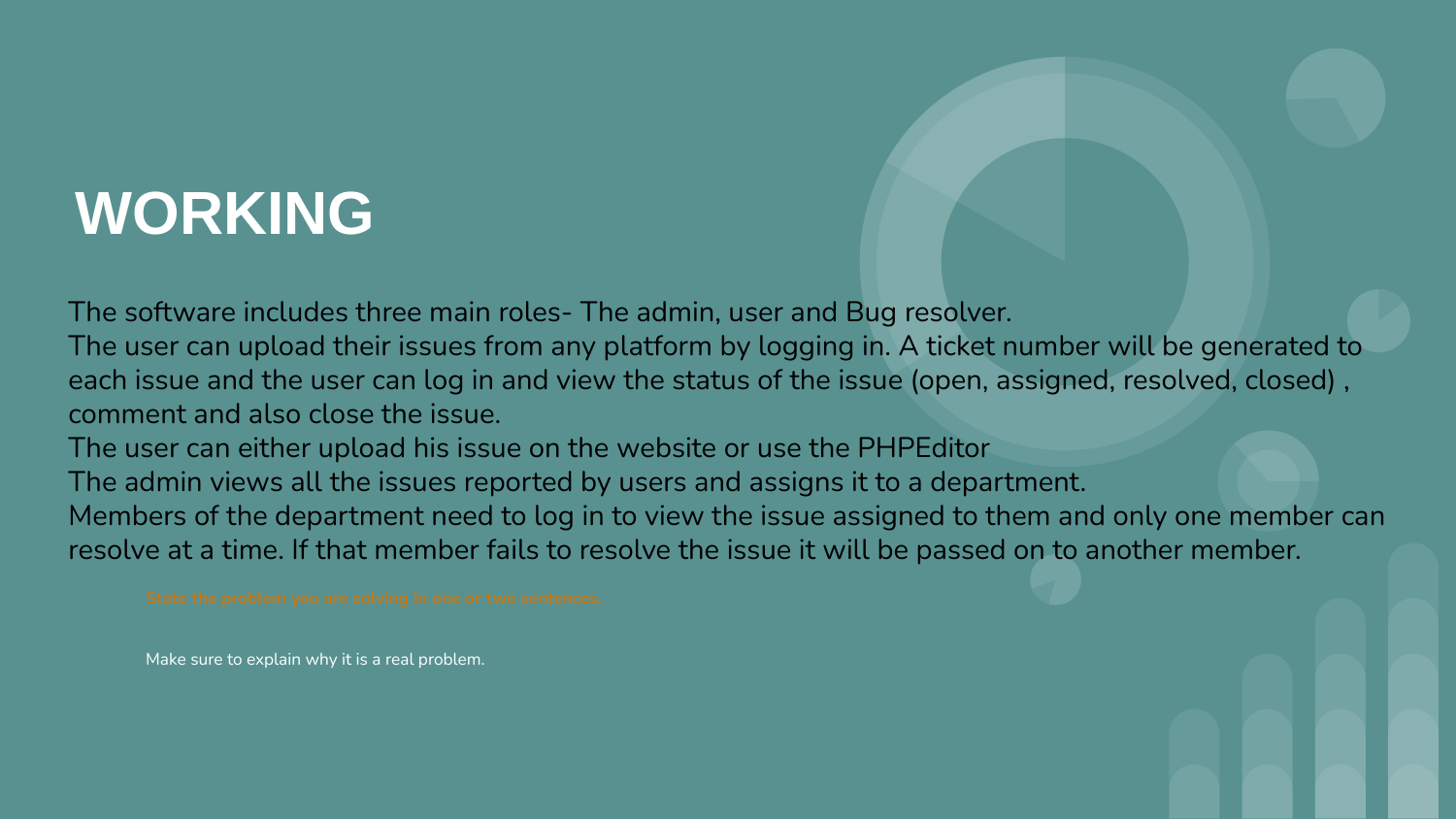

# WORKING
The software includes three main roles- The admin, user and Bug resolver.
The user can upload their issues from any platform by logging in. A ticket number will be generated to each issue and the user can log in and view the status of the issue (open, assigned, resolved, closed) ,  comment and also close the issue.
The user can either upload his issue on the website or use the PHPEditor
The admin views all the issues reported by users and assigns it to a department.
Members of the department need to log in to view the issue assigned to them and only one member can resolve at a time. If that member fails to resolve the issue it will be passed on to another member.
State the problem you are solving in one or two sentences.

Make sure to explain why it is a real problem.